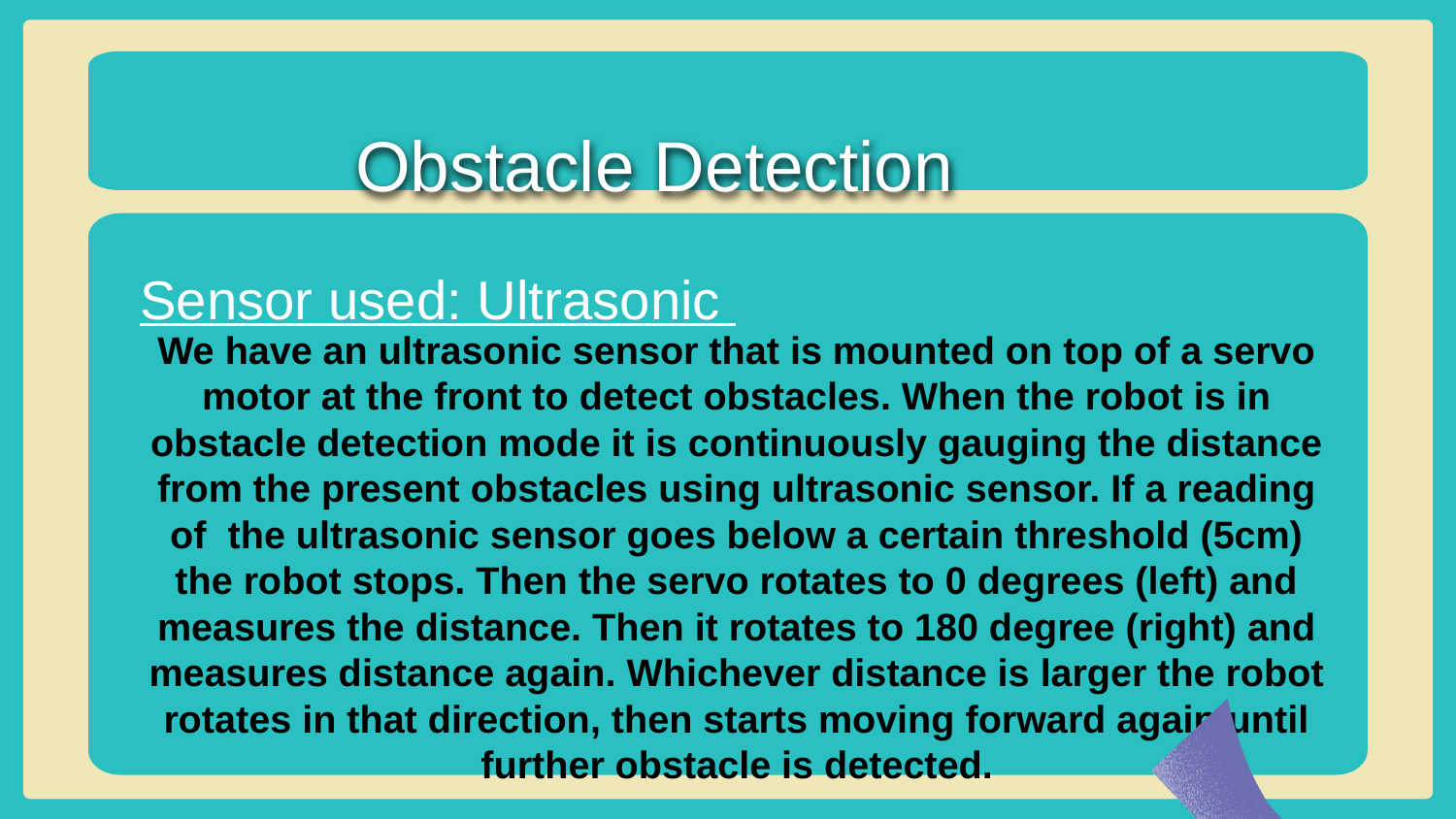

Obstacle Detection

Sensor used: Ultrasonic
We have an ultrasonic sensor that is mounted on top of a servo motor at the front to detect obstacles. When the robot is in obstacle detection mode it is continuously gauging the distance from the present obstacles using ultrasonic sensor. If a reading of  the ultrasonic sensor goes below a certain threshold (5cm) the robot stops. Then the servo rotates to 0 degrees (left) and measures the distance. Then it rotates to 180 degree (right) and measures distance again. Whichever distance is larger the robot rotates in that direction, then starts moving forward again until further obstacle is detected.